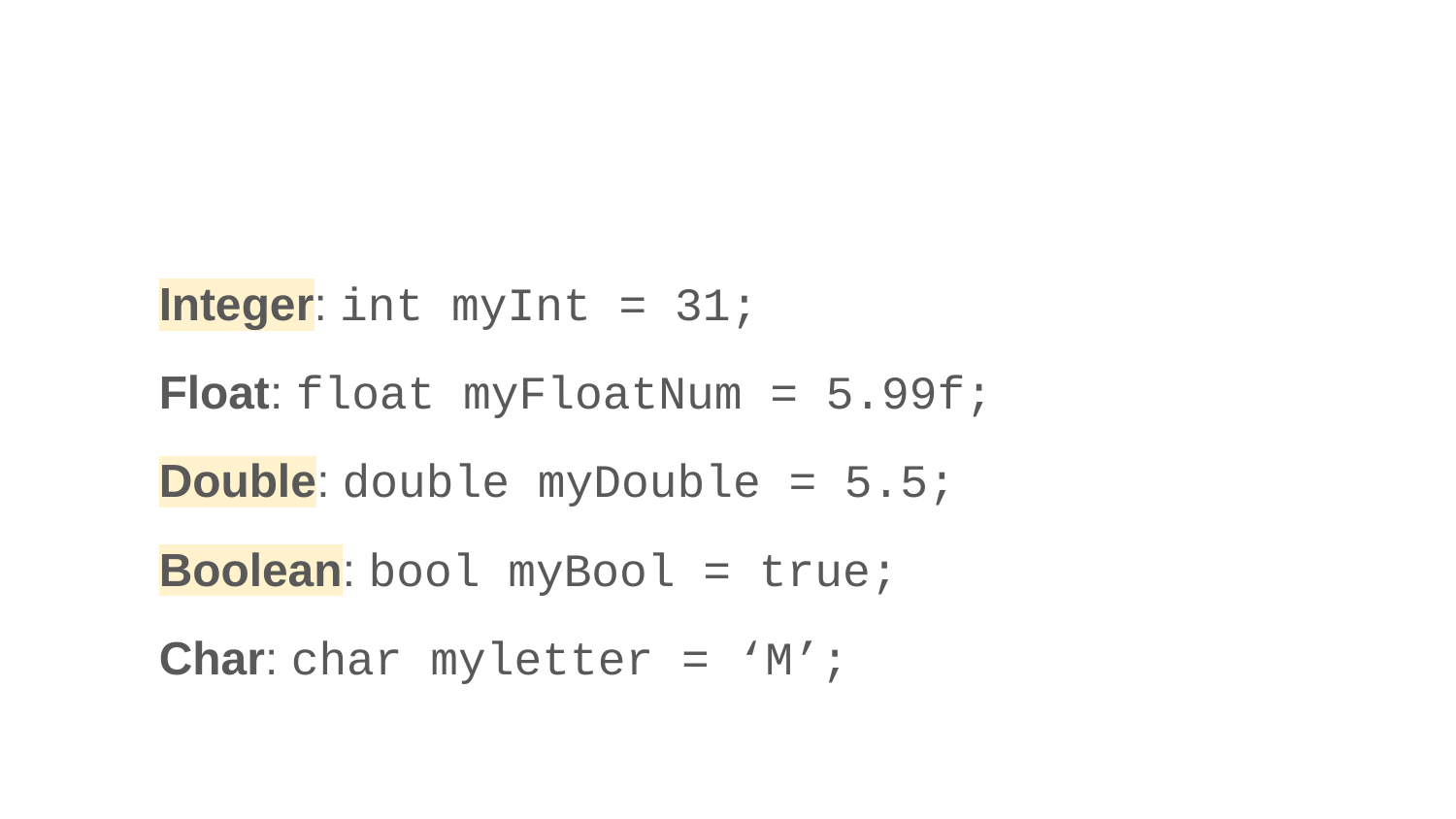

Integer: int myInt = 31;
Float: float myFloatNum = 5.99f;
Double: double myDouble = 5.5;
Boolean: bool myBool = true;
Char: char myletter = ‘M’;